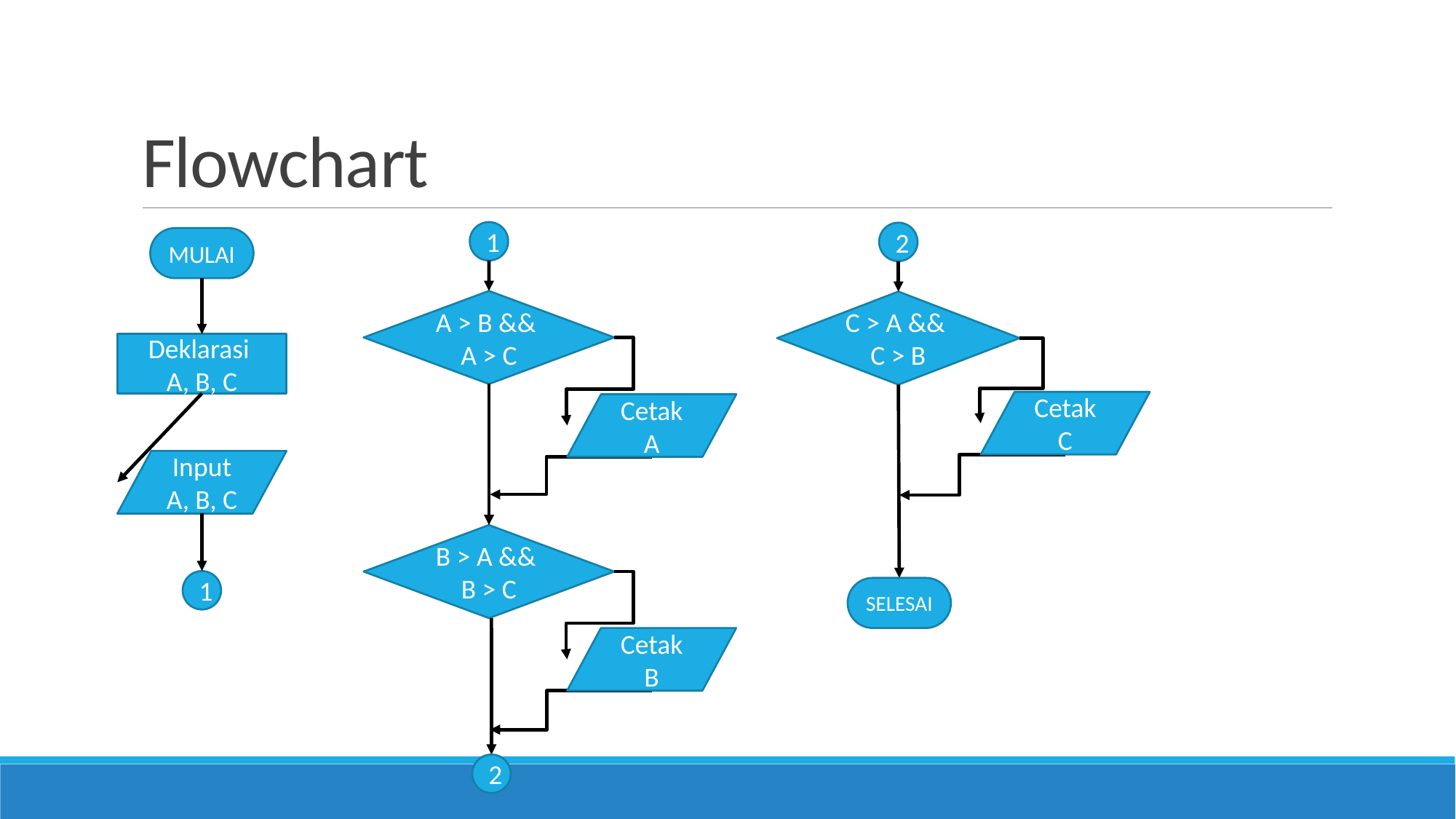

# Flowchart
1
2
MULAI
A > B &&
A > C
C > A &&
C > B
Deklarasi
A, B, C
Cetak C
Cetak A
Input A, B, C
B > A &&
B > C
1
SELESAI
Cetak B
2